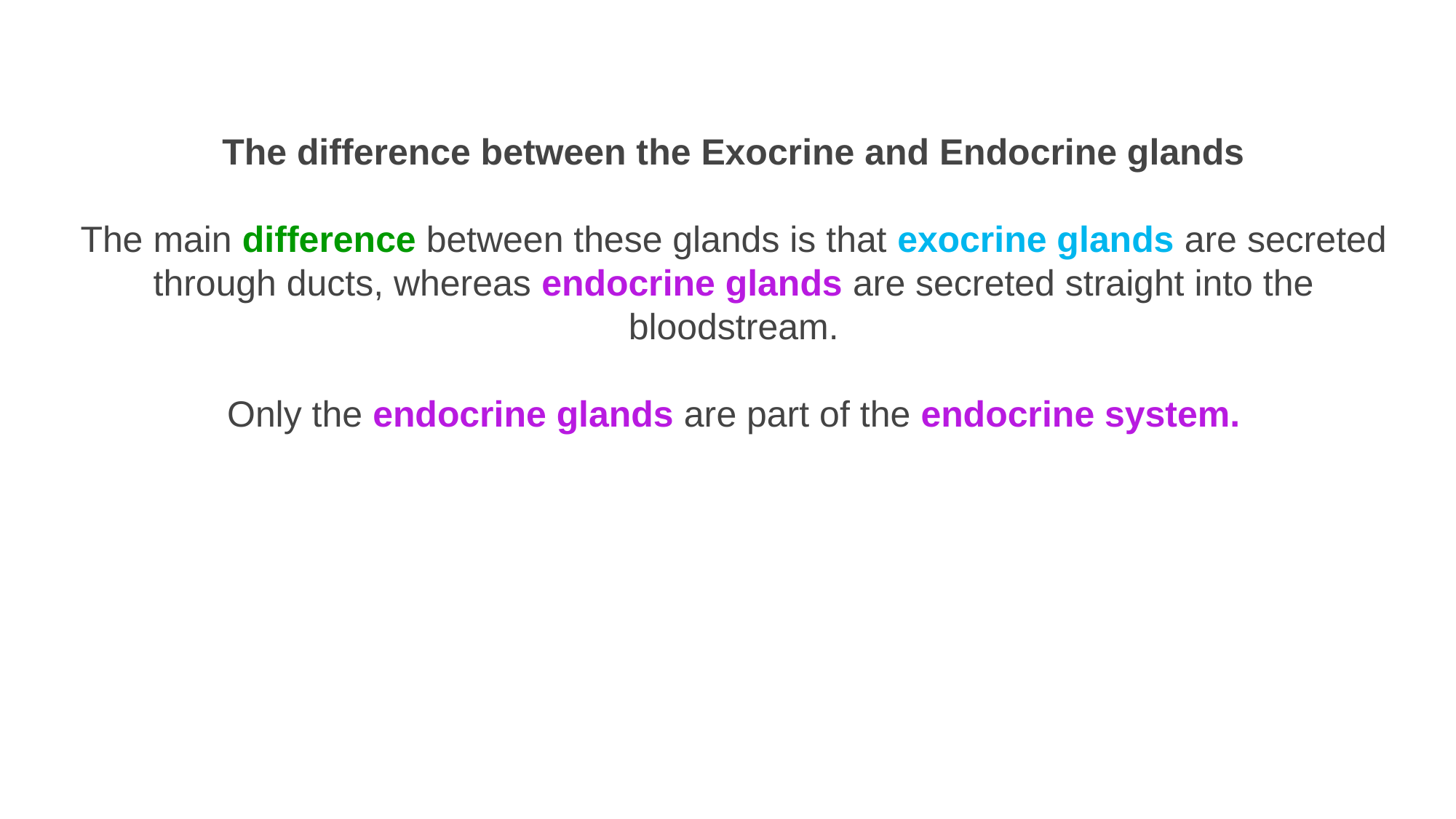

The difference between the Exocrine and Endocrine glands

The main difference between these glands is that exocrine glands are secreted through ducts, whereas endocrine glands are secreted straight into the bloodstream.

Only the endocrine glands are part of the endocrine system.